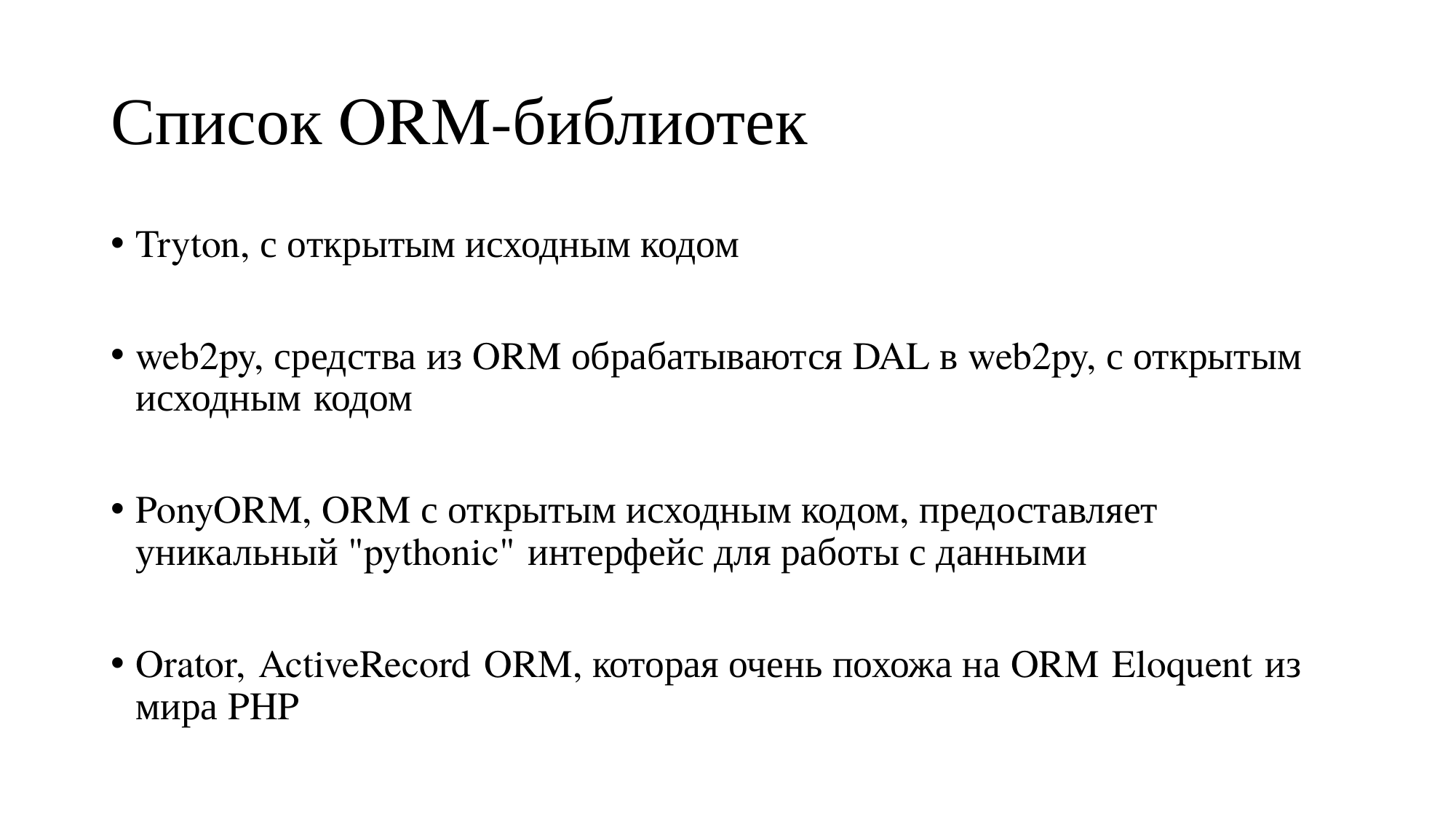

# Список ORM-библиотек
Tryton, с открытым исходным кодом

web2py, средства из ORM обрабатываются DAL в web2py, с открытым исходным кодом

PonyORM, ORM с открытым исходным кодом, предоставляет уникальный "pythonic" интерфейс для работы с данными

Orator, ActiveRecord ORM, которая очень похожа на ORM Eloquent из мира PHP